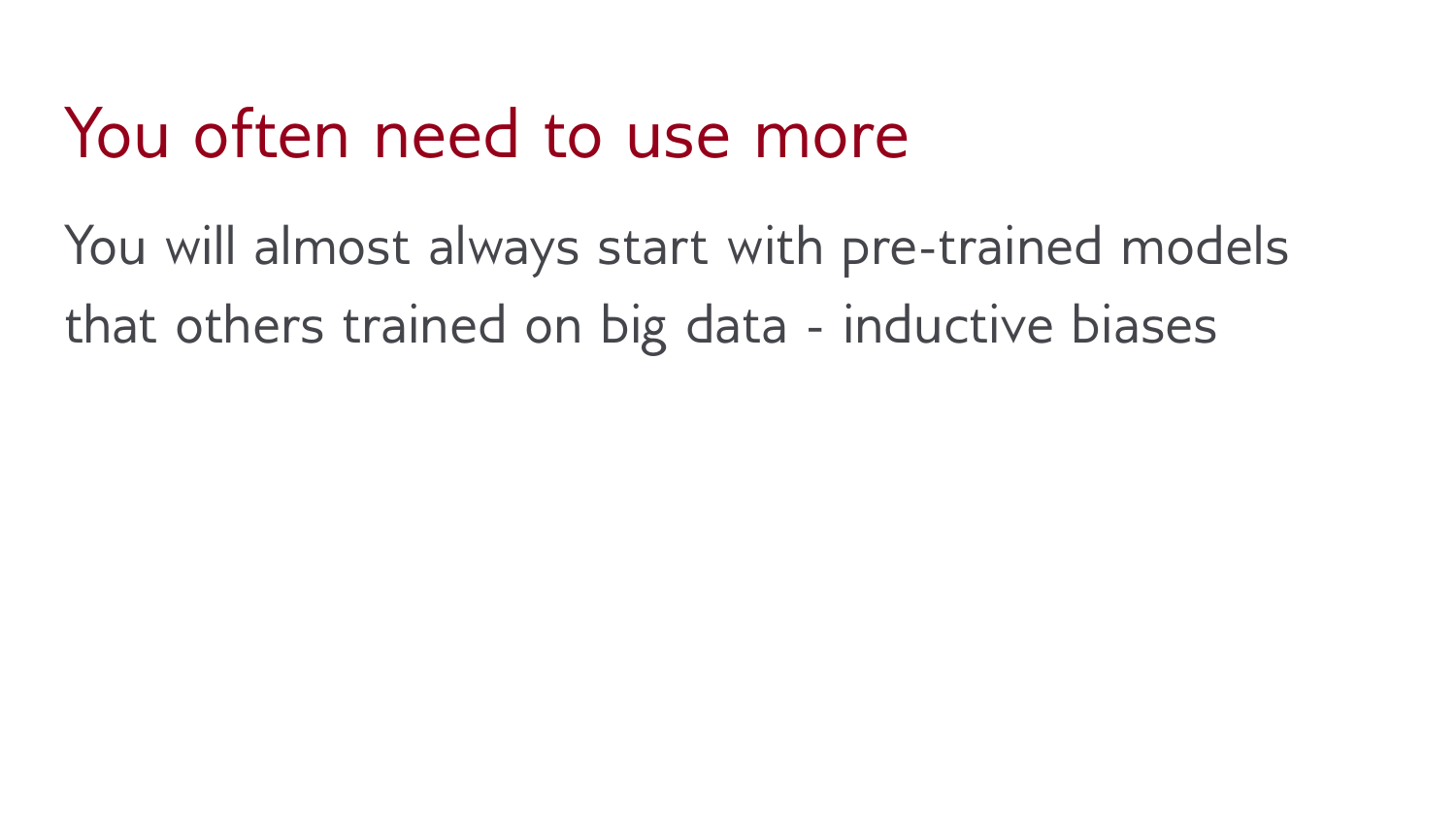

# You often need to use more
You will almost always start with pre-trained models that others trained on big data - inductive biases